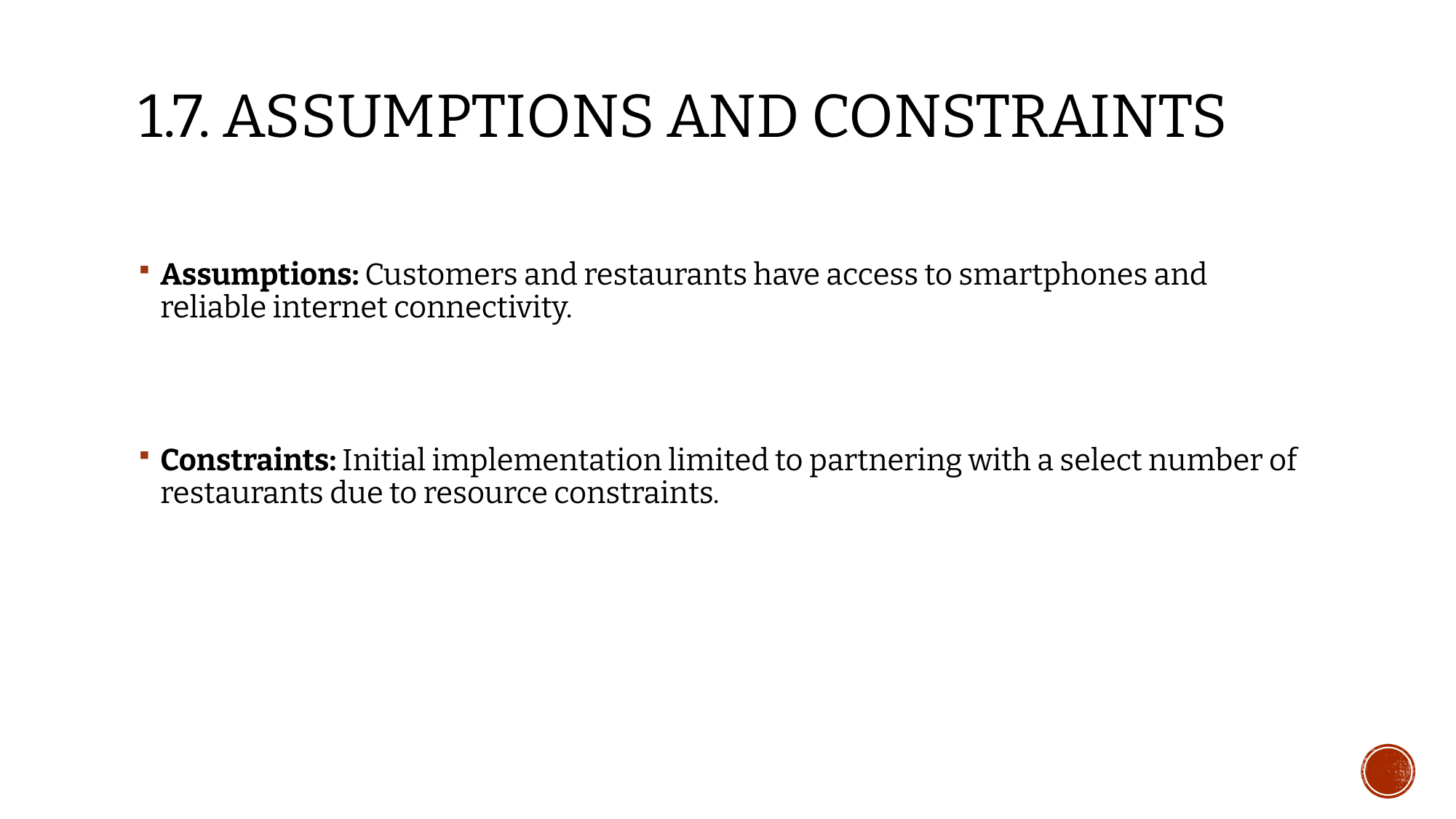

# 1.7. Assumptions and Constraints
Assumptions: Customers and restaurants have access to smartphones and reliable internet connectivity.

Constraints: Initial implementation limited to partnering with a select number of restaurants due to resource constraints.